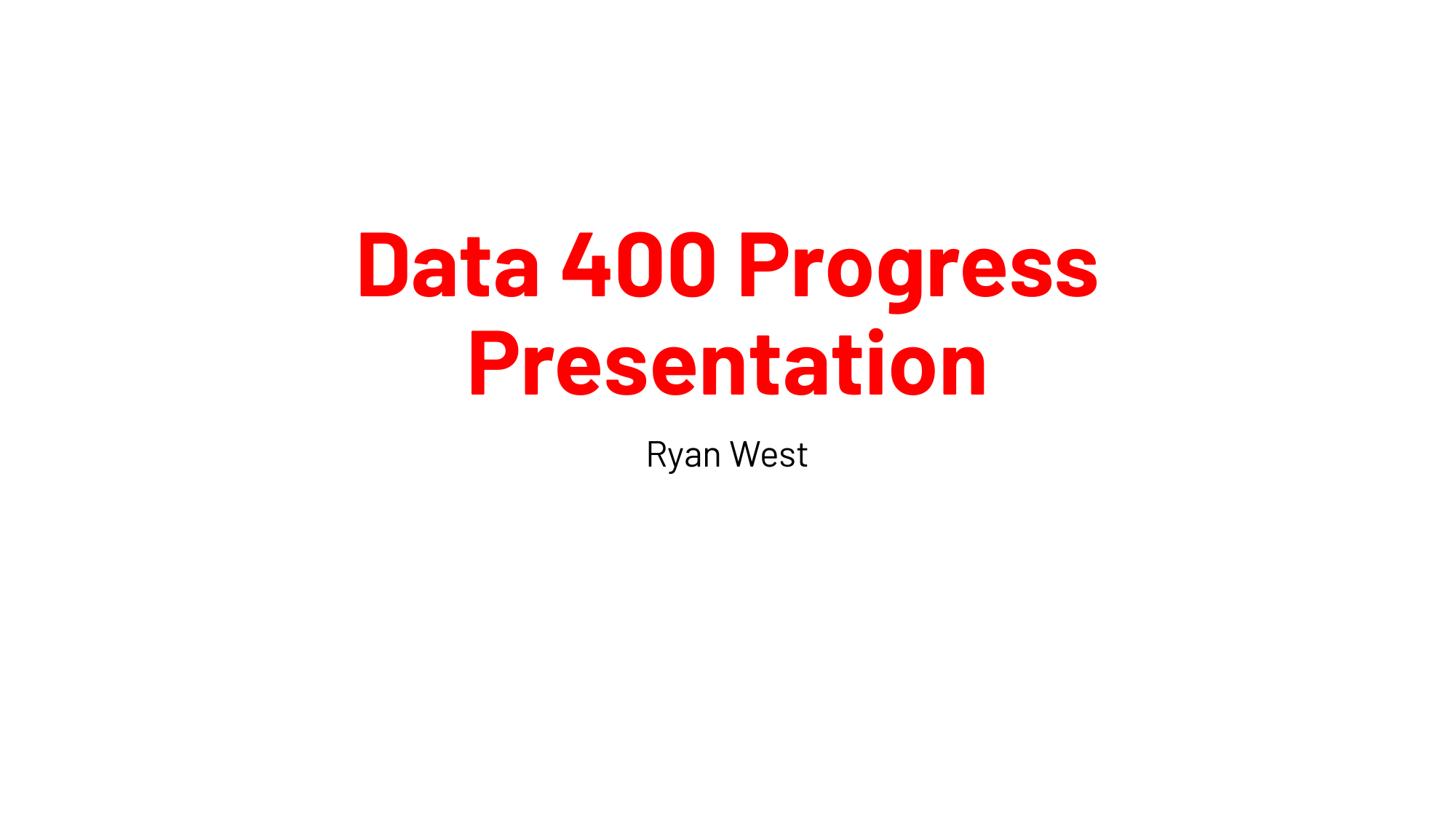

# Data 400 Progress Presentation
Ryan West